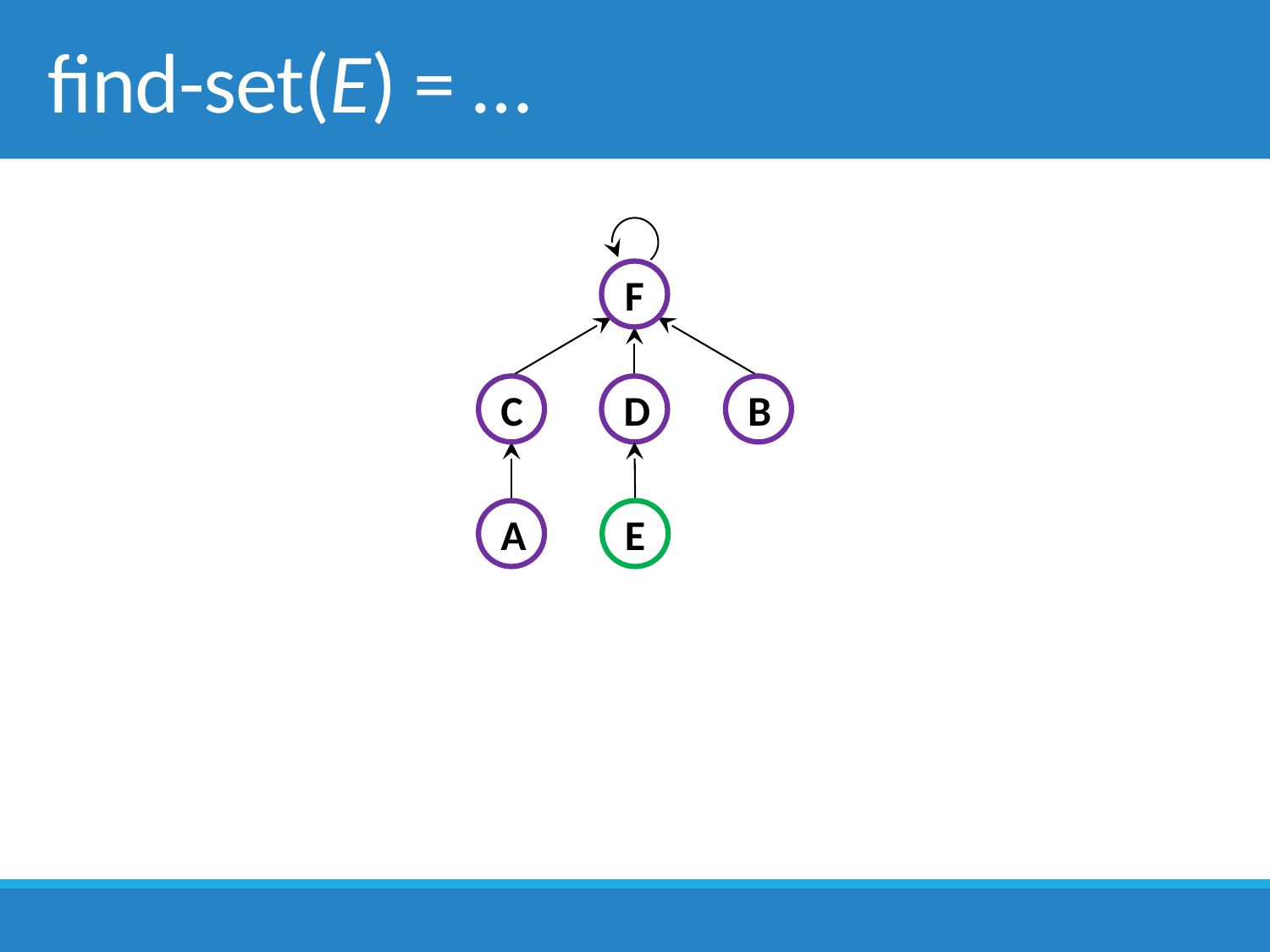

# find-set(E) = …

F
C
D
B
A
E